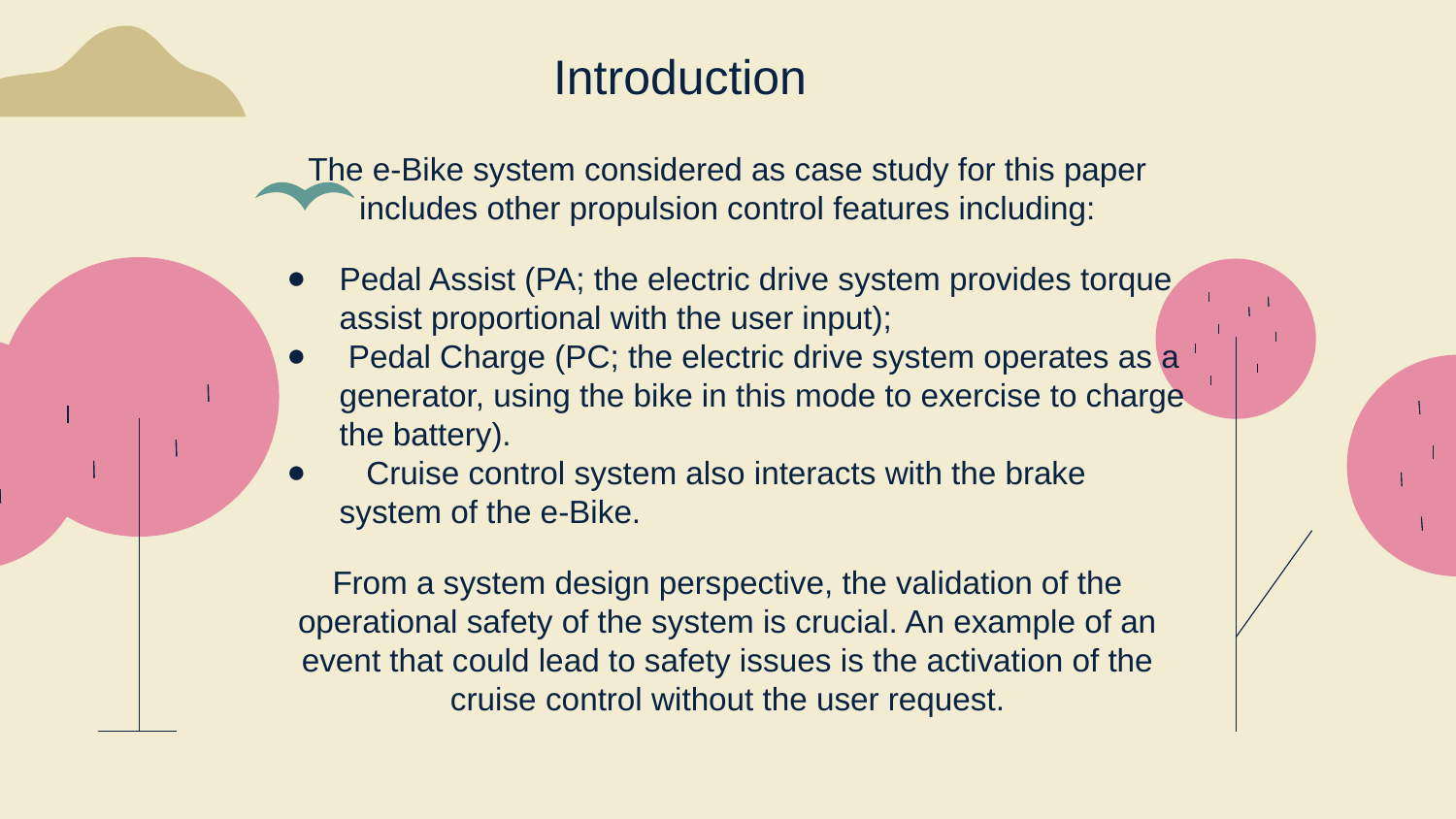

Introduction

The e-Bike system considered as case study for this paper includes other propulsion control features including:
Pedal Assist (PA; the electric drive system provides torque assist proportional with the user input);
 Pedal Charge (PC; the electric drive system operates as a generator, using the bike in this mode to exercise to charge the battery).
   Cruise control system also interacts with the brake system of the e-Bike.
From a system design perspective, the validation of the operational safety of the system is crucial. An example of an event that could lead to safety issues is the activation of the cruise control without the user request.